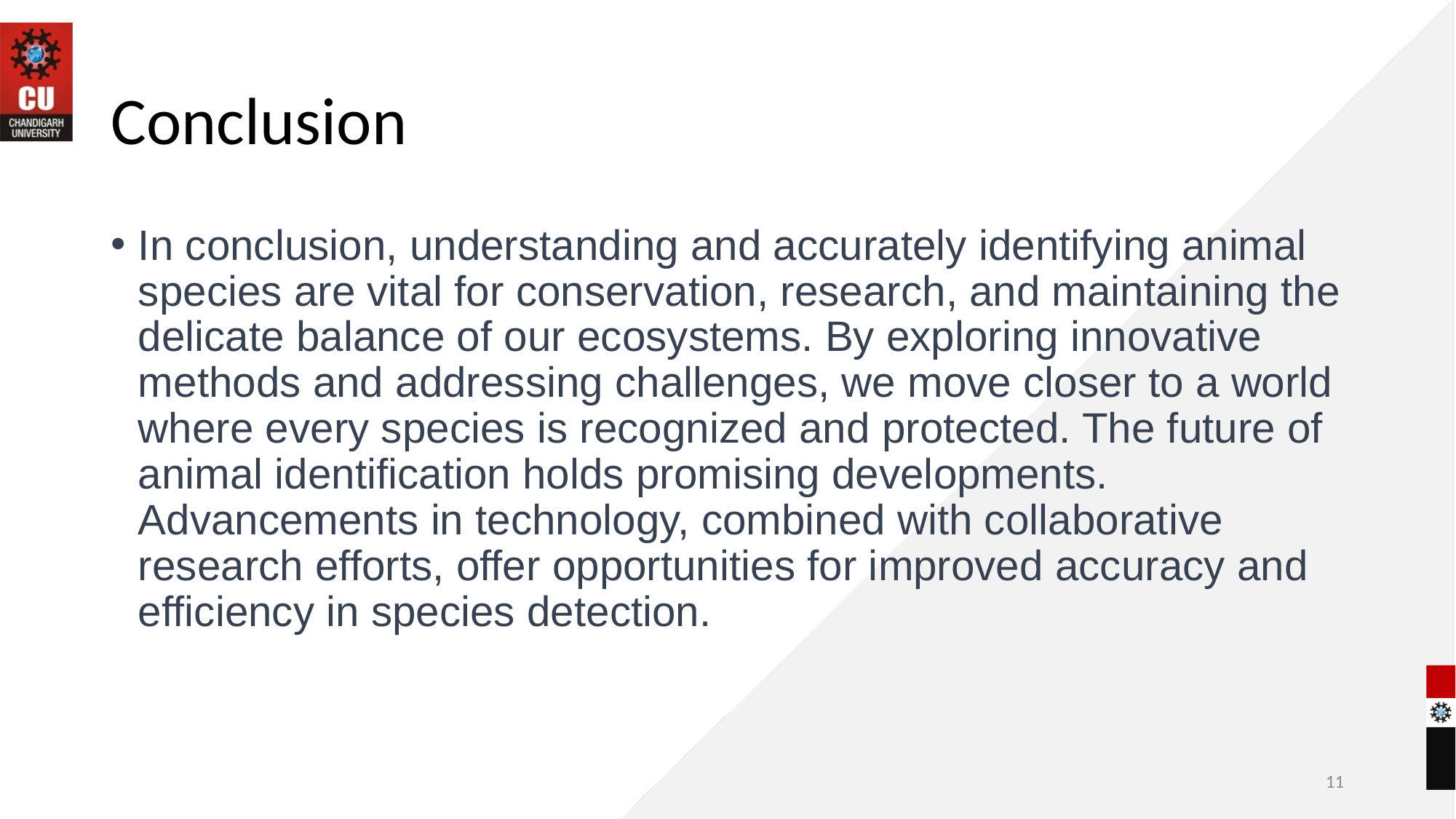

# Conclusion
In conclusion, understanding and accurately identifying animal species are vital for conservation, research, and maintaining the delicate balance of our ecosystems. By exploring innovative methods and addressing challenges, we move closer to a world where every species is recognized and protected. The future of animal identification holds promising developments. Advancements in technology, combined with collaborative research efforts, offer opportunities for improved accuracy and efficiency in species detection.
11